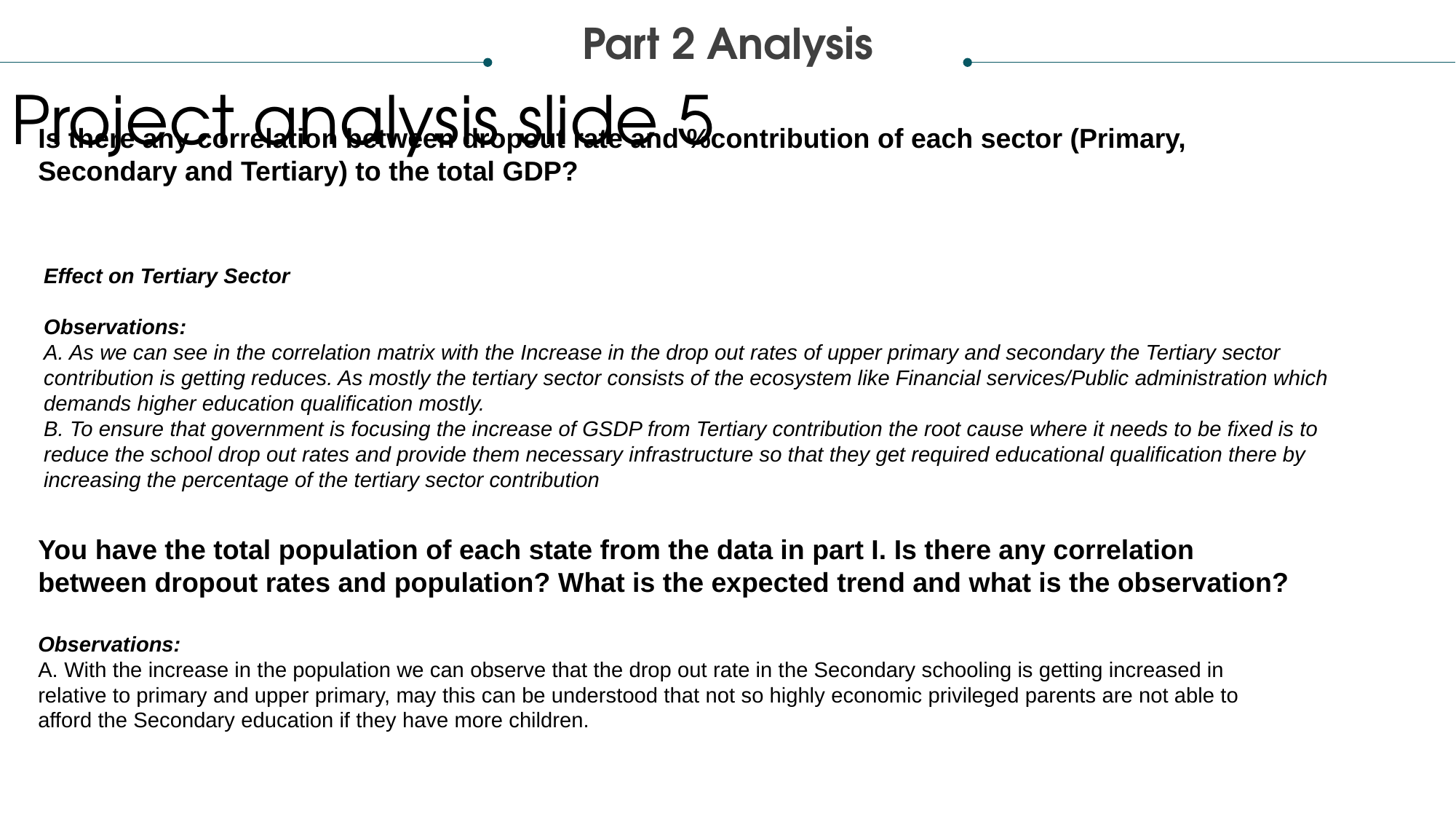

Part 2 Analysis
Project analysis slide 5
Is there any correlation between dropout rate and %contribution of each sector (Primary, Secondary and Tertiary) to the total GDP?

Effect on Tertiary Sector

Observations:
A. As we can see in the correlation matrix with the Increase in the drop out rates of upper primary and secondary the Tertiary sector contribution is getting reduces. As mostly the tertiary sector consists of the ecosystem like Financial services/Public administration which demands higher education qualification mostly.
B. To ensure that government is focusing the increase of GSDP from Tertiary contribution the root cause where it needs to be fixed is to reduce the school drop out rates and provide them necessary infrastructure so that they get required educational qualification there by increasing the percentage of the tertiary sector contribution
You have the total population of each state from the data in part I. Is there any correlation between dropout rates and population? What is the expected trend and what is the observation?

Observations:
A. With the increase in the population we can observe that the drop out rate in the Secondary schooling is getting increased in relative to primary and upper primary, may this can be understood that not so highly economic privileged parents are not able to afford the Secondary education if they have more children.